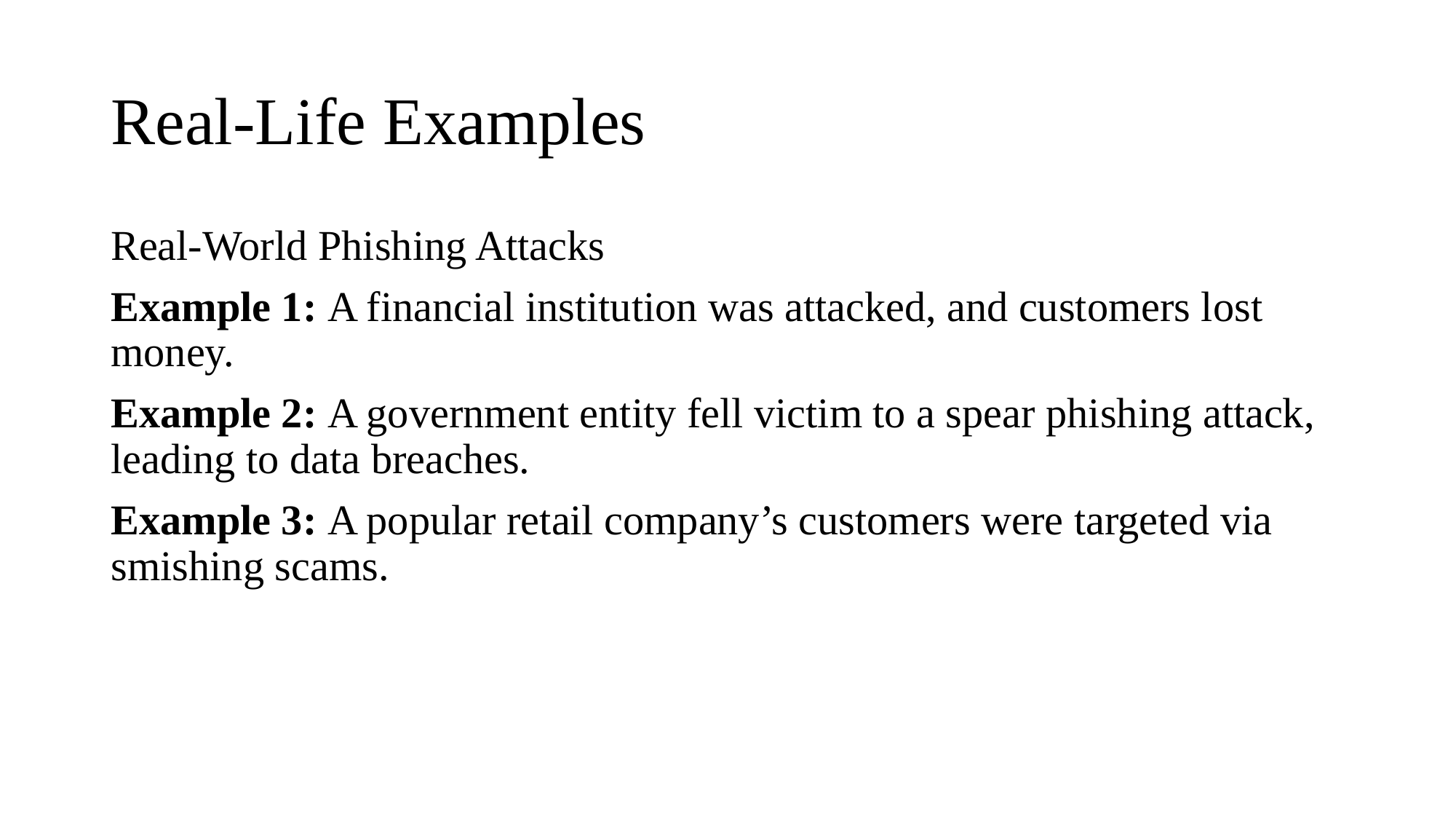

# Real-Life Examples
Real-World Phishing Attacks
Example 1: A financial institution was attacked, and customers lost money.
Example 2: A government entity fell victim to a spear phishing attack, leading to data breaches.
Example 3: A popular retail company’s customers were targeted via smishing scams.